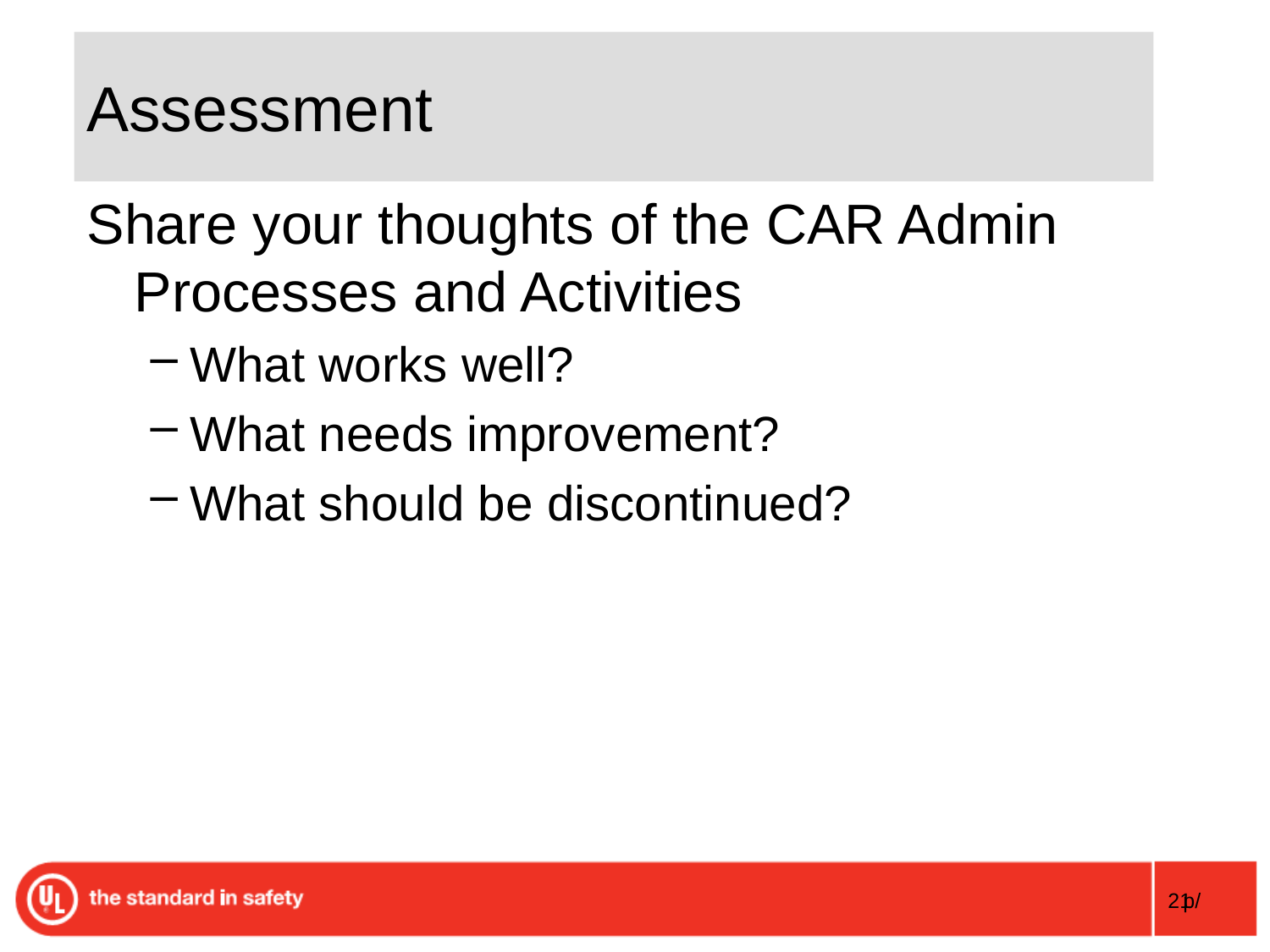

# Assessment
Share your thoughts of the CAR Admin Processes and Activities
What works well?
What needs improvement?
What should be discontinued?